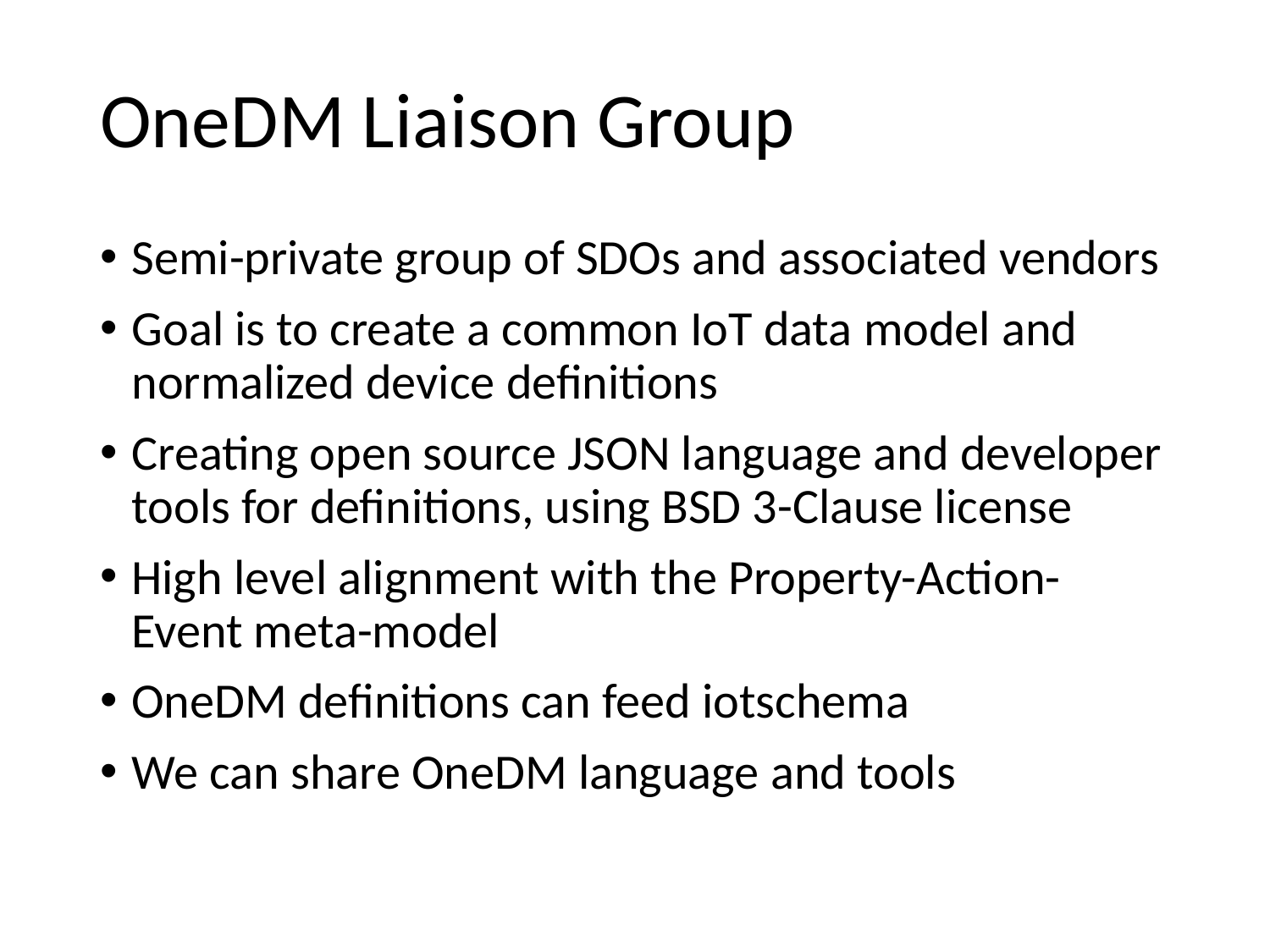

# OneDM Liaison Group
Semi-private group of SDOs and associated vendors
Goal is to create a common IoT data model and normalized device definitions
Creating open source JSON language and developer tools for definitions, using BSD 3-Clause license
High level alignment with the Property-Action-Event meta-model
OneDM definitions can feed iotschema
We can share OneDM language and tools